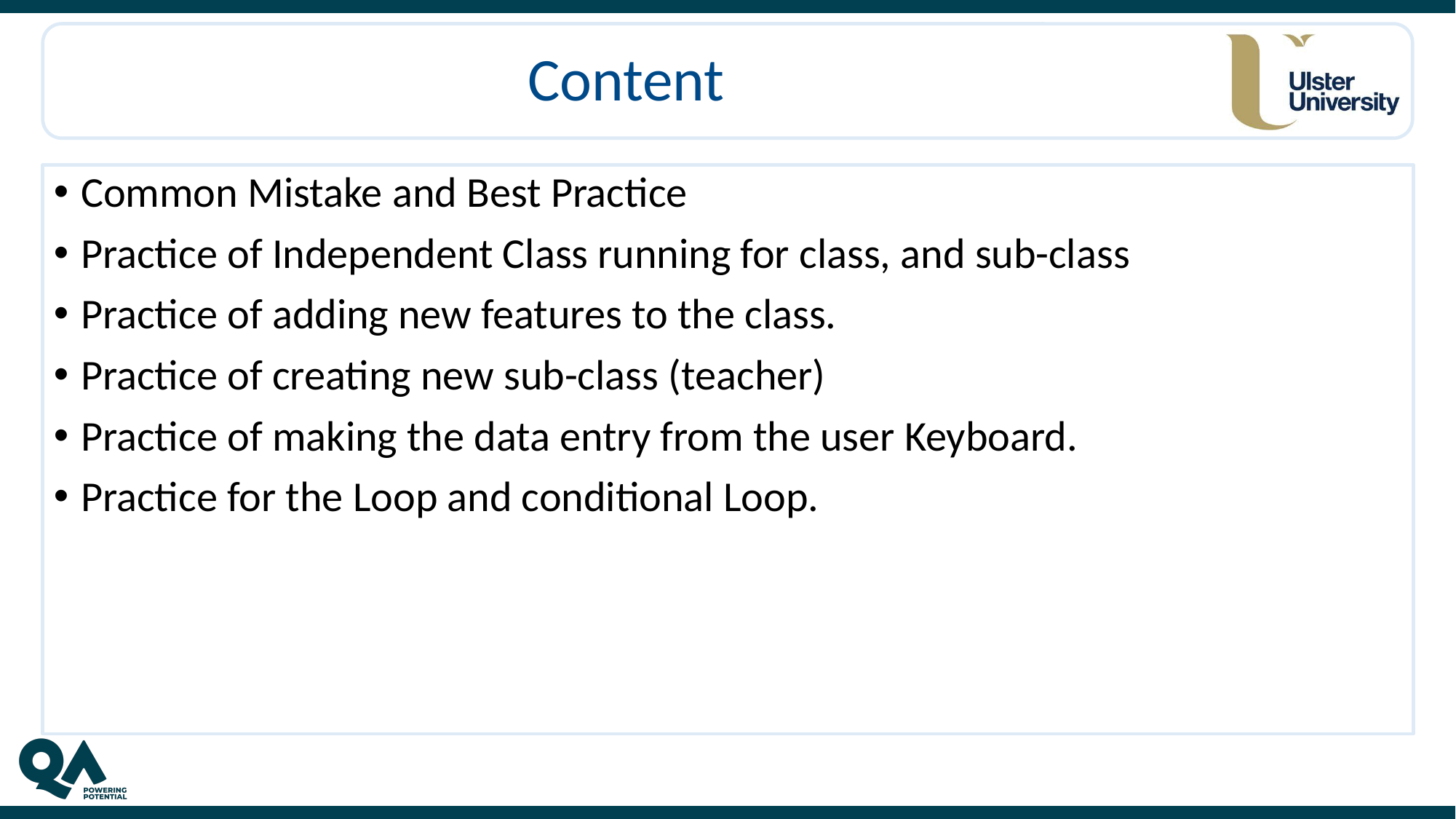

# Content
Common Mistake and Best Practice
Practice of Independent Class running for class, and sub-class
Practice of adding new features to the class.
Practice of creating new sub-class (teacher)
Practice of making the data entry from the user Keyboard.
Practice for the Loop and conditional Loop.